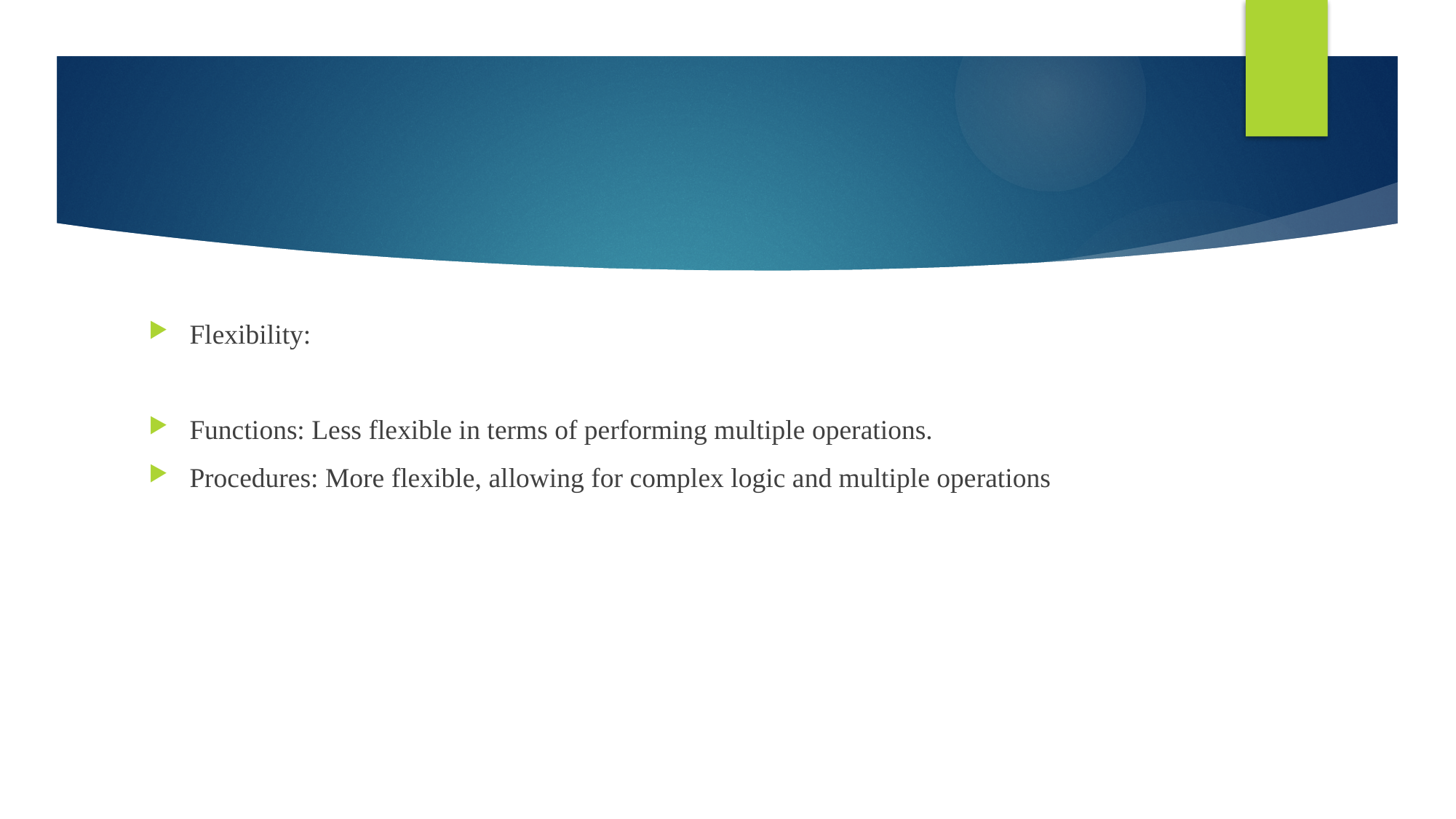

#
Flexibility:

Functions: Less flexible in terms of performing multiple operations.
Procedures: More flexible, allowing for complex logic and multiple operations